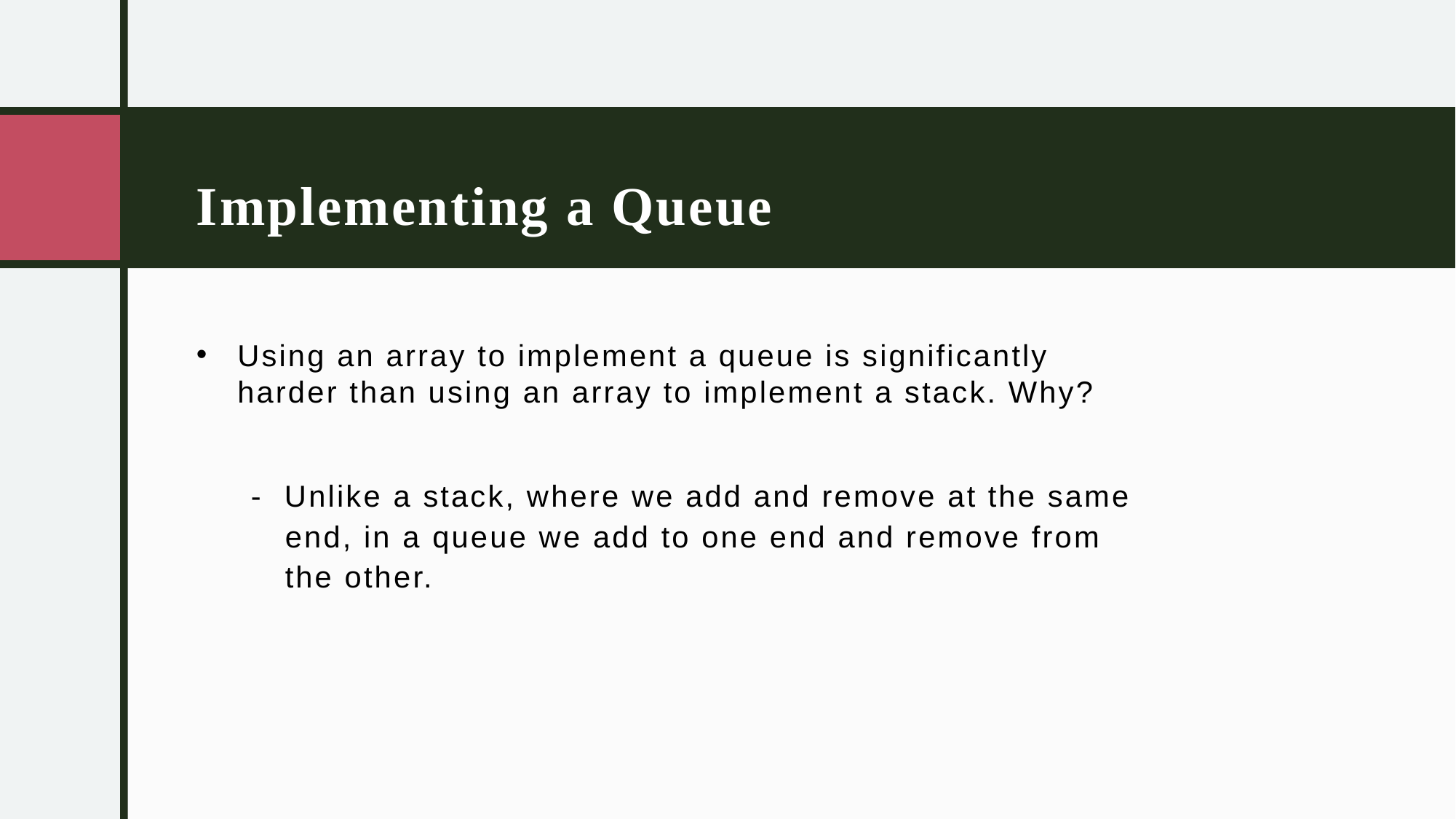

# Implementing a Queue

Using an array to implement a queue is significantly harder than using an array to implement a stack. Why?

-  Unlike a stack, where we add and remove at the same end, in a queue we add to one end and remove from the other.